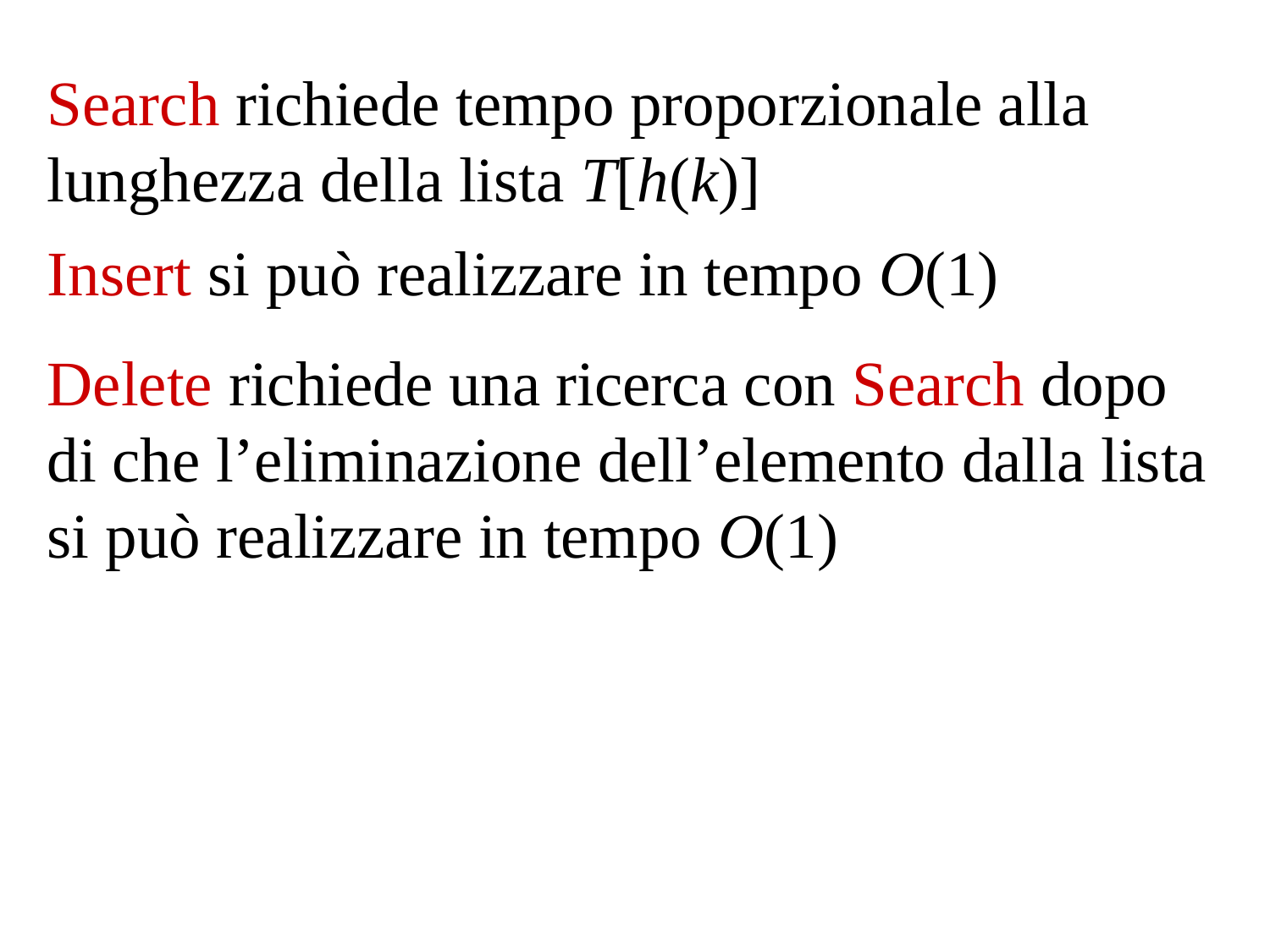

Search richiede tempo proporzionale alla lunghezza della lista T[h(k)]
Insert si può realizzare in tempo O(1)
Delete richiede una ricerca con Search dopo di che l’eliminazione dell’elemento dalla lista si può realizzare in tempo O(1)